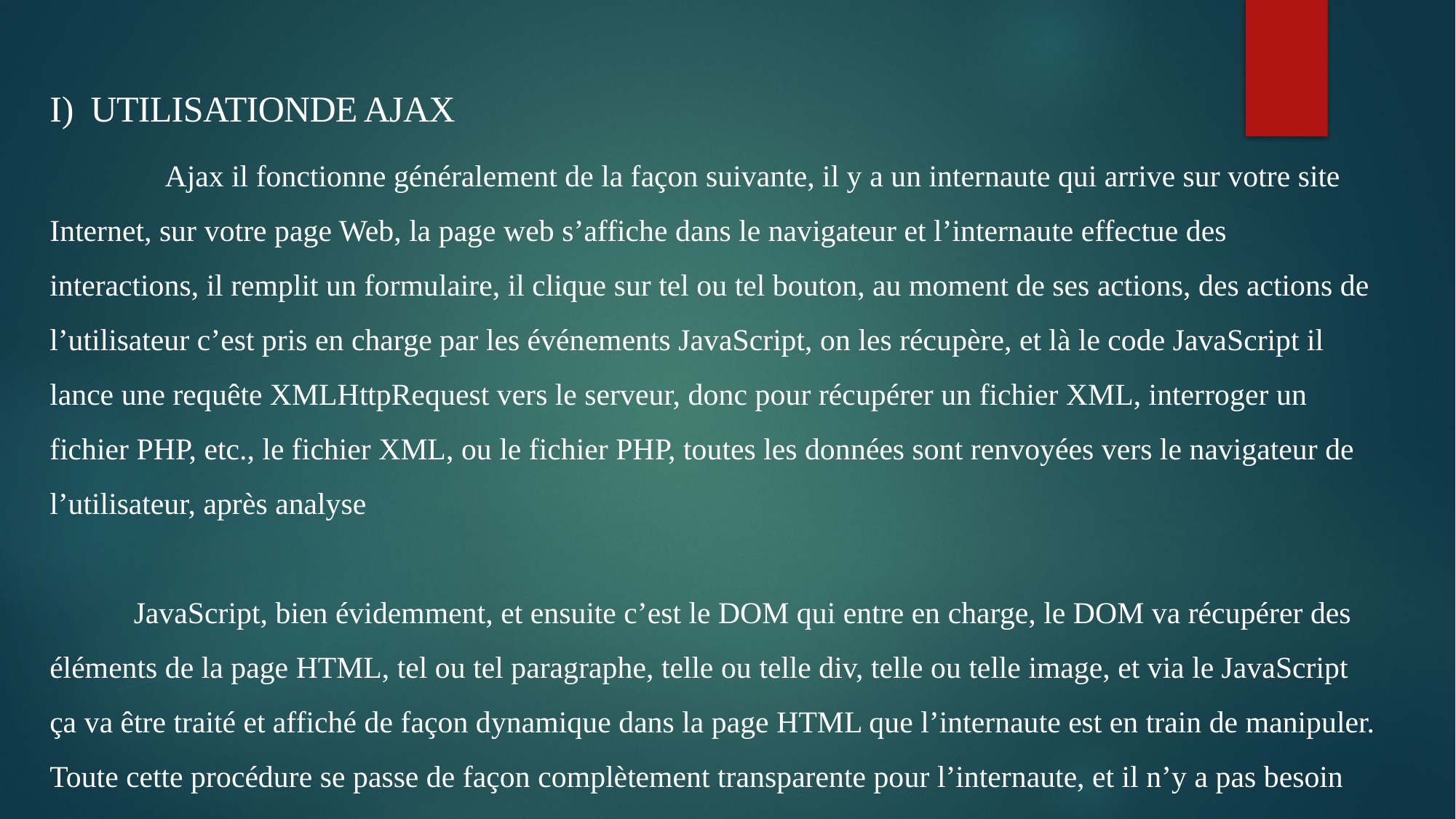

UTILISATIONDE AJAX
                Ajax il fonctionne généralement de la façon suivante, il y a un internaute qui arrive sur votre site Internet, sur votre page Web, la page web s’affiche dans le navigateur et l’internaute effectue des interactions, il remplit un formulaire, il clique sur tel ou tel bouton, au moment de ses actions, des actions de l’utilisateur c’est pris en charge par les événements JavaScript, on les récupère, et là le code JavaScript il lance une requête XMLHttpRequest vers le serveur, donc pour récupérer un fichier XML, interroger un fichier PHP, etc., le fichier XML, ou le fichier PHP, toutes les données sont renvoyées vers le navigateur de l’utilisateur, après analyse

           JavaScript, bien évidemment, et ensuite c’est le DOM qui entre en charge, le DOM va récupérer des éléments de la page HTML, tel ou tel paragraphe, telle ou telle div, telle ou telle image, et via le JavaScript ça va être traité et affiché de façon dynamique dans la page HTML que l’internaute est en train de manipuler.
Toute cette procédure se passe de façon complètement transparente pour l’internaute, et il n’y a pas besoin de recharger la page, c’est génial, donc d’une part Ajax permet d’accélérer grandement l’affichage des pages web, parce qu’on ne recharge pas toute la page, juste cette partie d’élément qui nous intéresse, et ça apporte un bien meilleur confort pour l’utilisateur vu qu’il n’y a pas la page qui se recharge, il n’y a que la zone sur laquelle il travaille qui se recharge, il est guidé, complètement rassuré dans son expérience utilisateur avec votre site Internet.